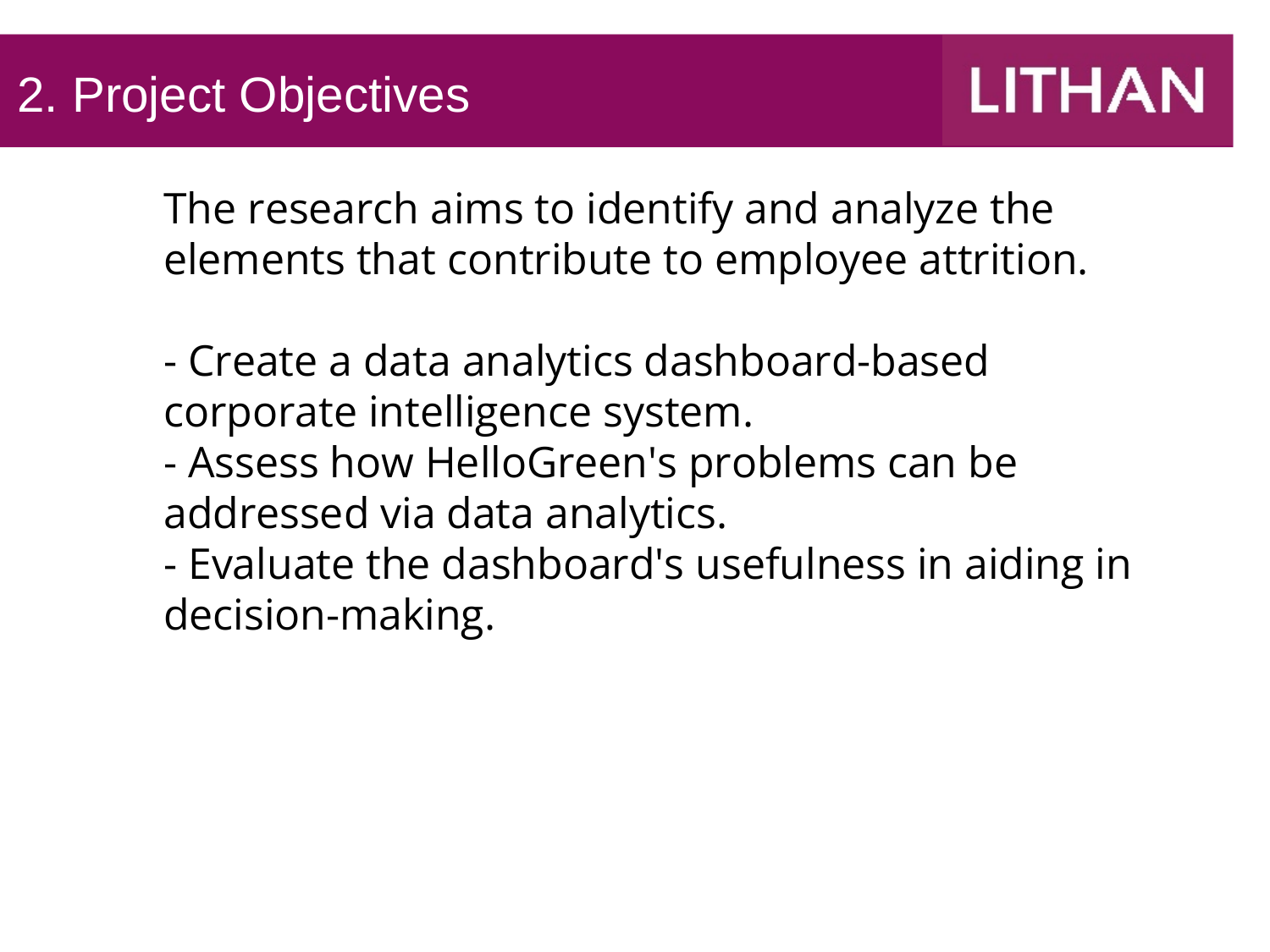

2. Project Objectives
The research aims to identify and analyze the elements that contribute to employee attrition.

- Create a data analytics dashboard-based corporate intelligence system.
- Assess how HelloGreen's problems can be addressed via data analytics.
- Evaluate the dashboard's usefulness in aiding in decision-making.